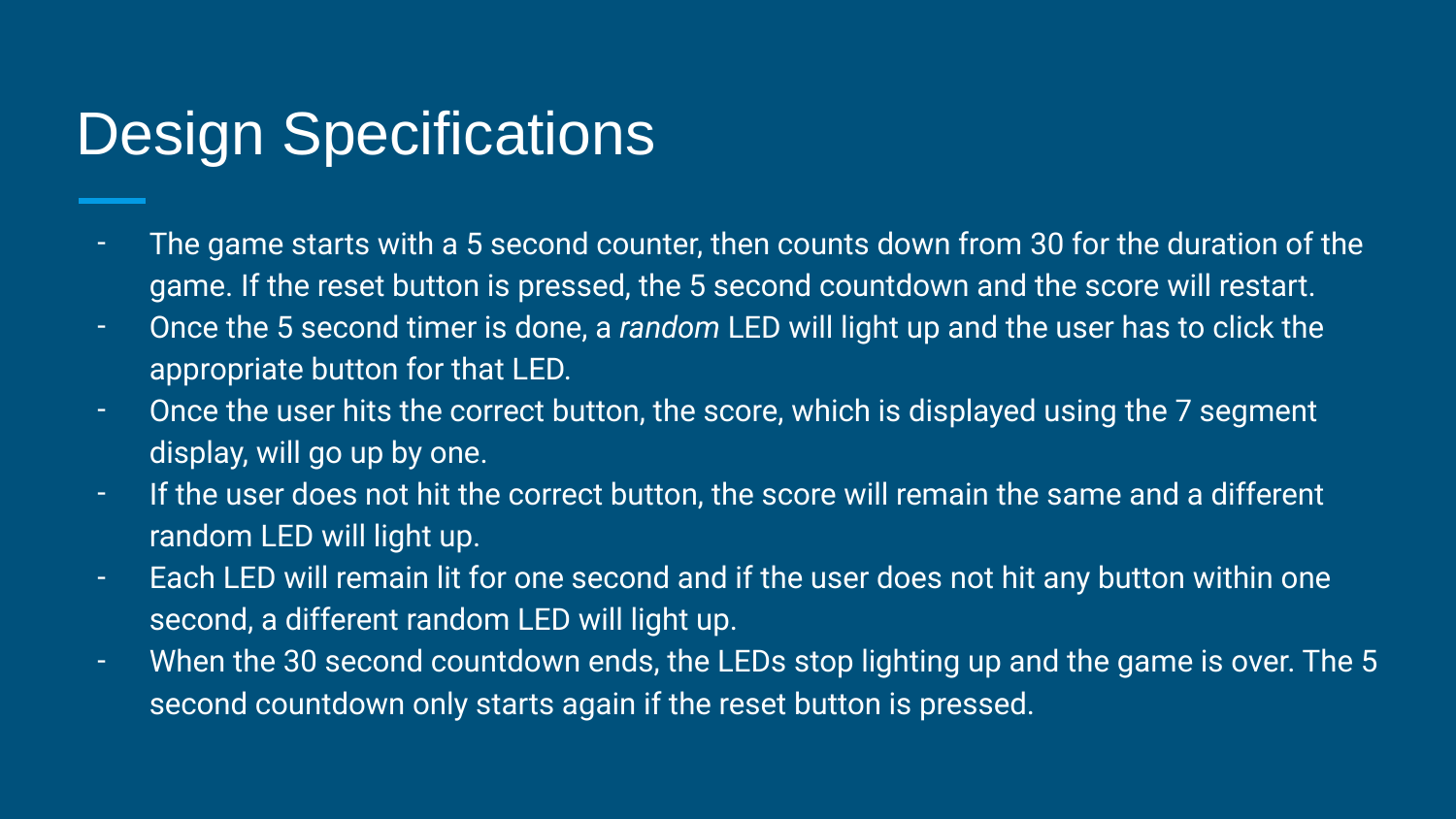

# Design Specifications
The game starts with a 5 second counter, then counts down from 30 for the duration of the game. If the reset button is pressed, the 5 second countdown and the score will restart.
Once the 5 second timer is done, a random LED will light up and the user has to click the appropriate button for that LED.
Once the user hits the correct button, the score, which is displayed using the 7 segment display, will go up by one.
If the user does not hit the correct button, the score will remain the same and a different random LED will light up.
Each LED will remain lit for one second and if the user does not hit any button within one second, a different random LED will light up.
When the 30 second countdown ends, the LEDs stop lighting up and the game is over. The 5 second countdown only starts again if the reset button is pressed.